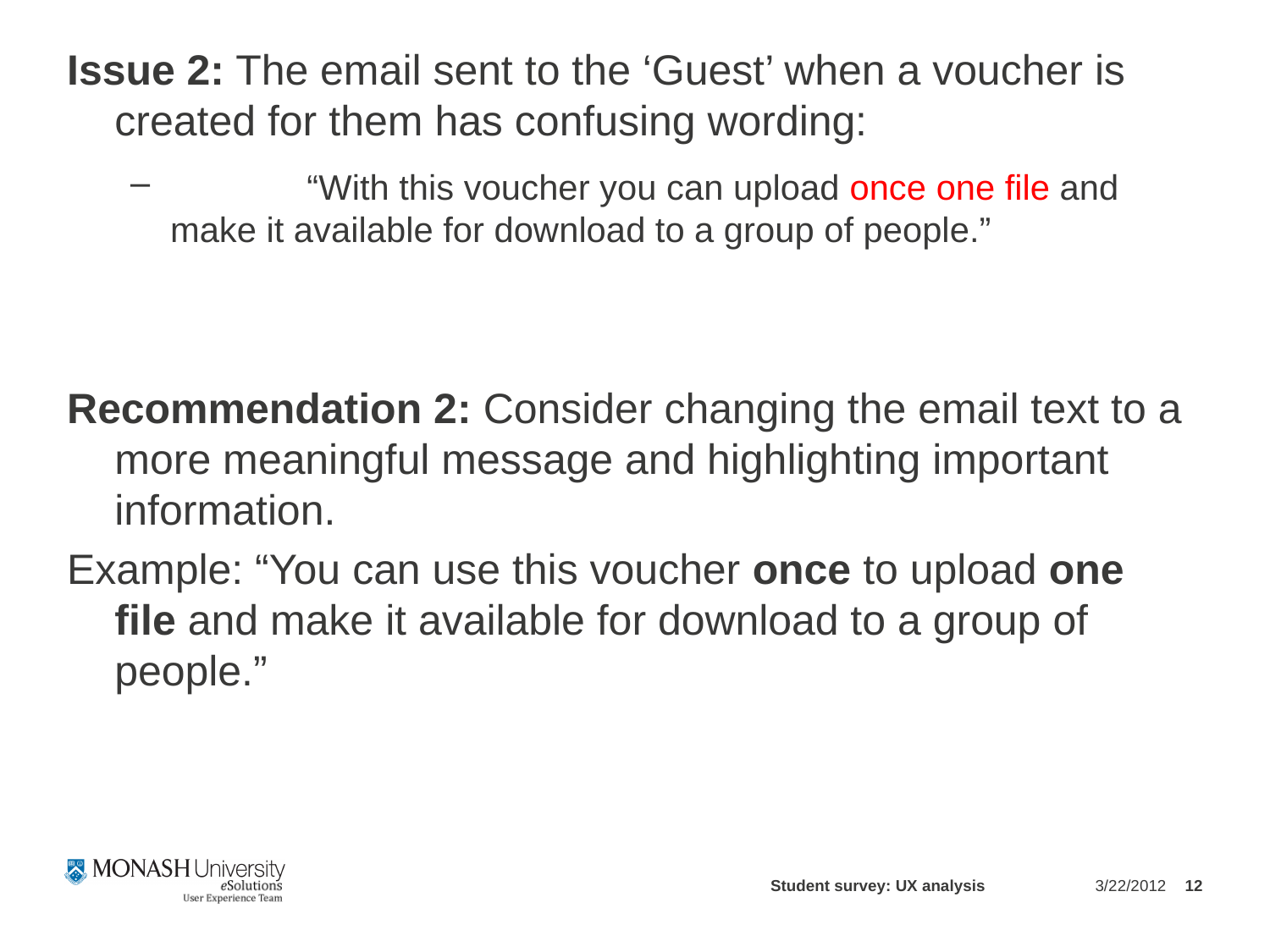

Issue 2: The email sent to the ‘Guest’ when a voucher is created for them has confusing wording:
	 “With this voucher you can upload once one file and make it available for download to a group of people.”

Recommendation 2: Consider changing the email text to a more meaningful message and highlighting important information.
Example: “You can use this voucher once to upload one file and make it available for download to a group of people.”
Student survey: UX analysis
3/22/2012
12